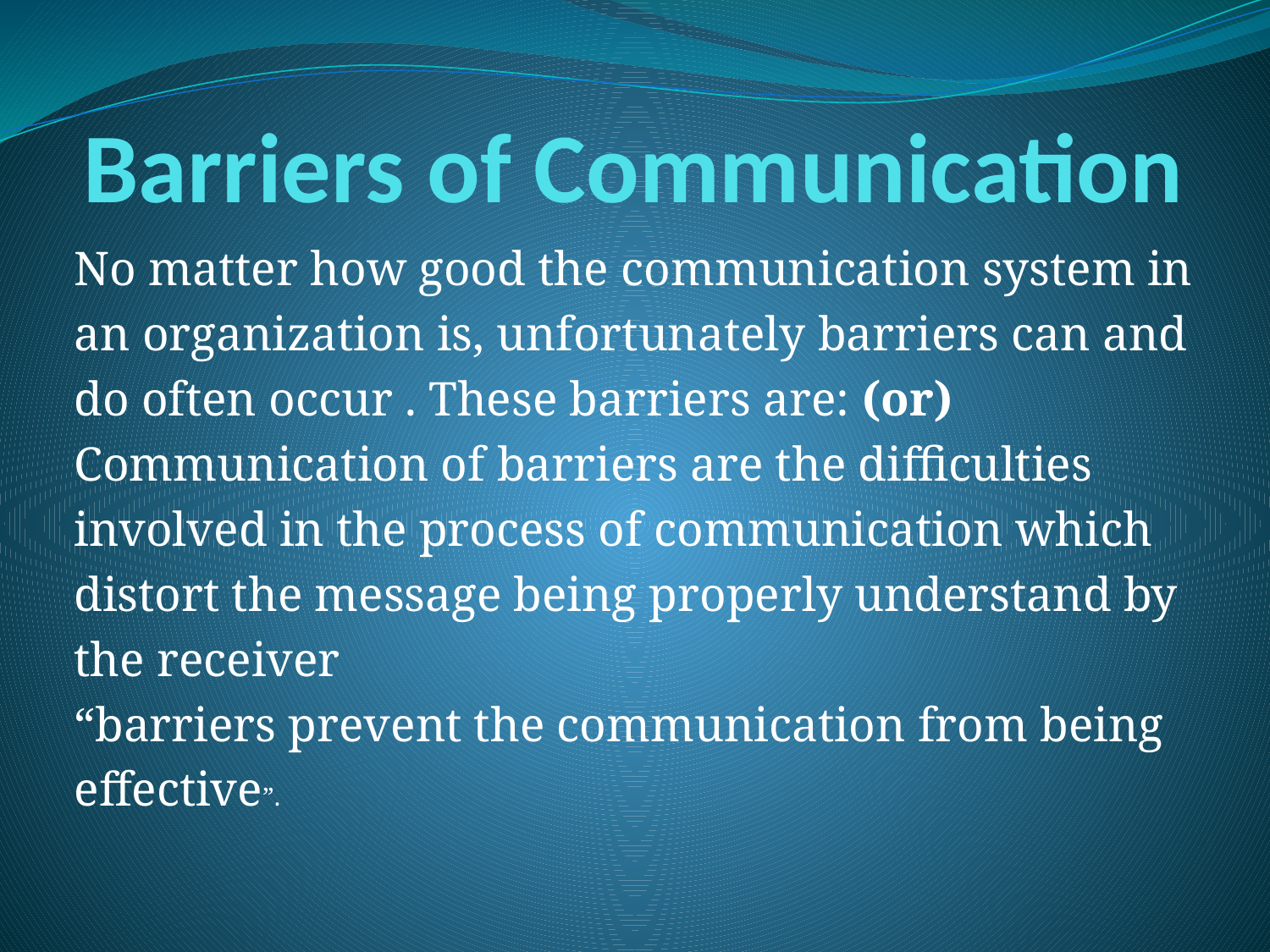

# Barriers of Communication
No matter how good the communication system in
an organization is, unfortunately barriers can and
do often occur . These barriers are: (or)
Communication of barriers are the difficulties
involved in the process of communication which
distort the message being properly understand by
the receiver
“barriers prevent the communication from being
effective”.